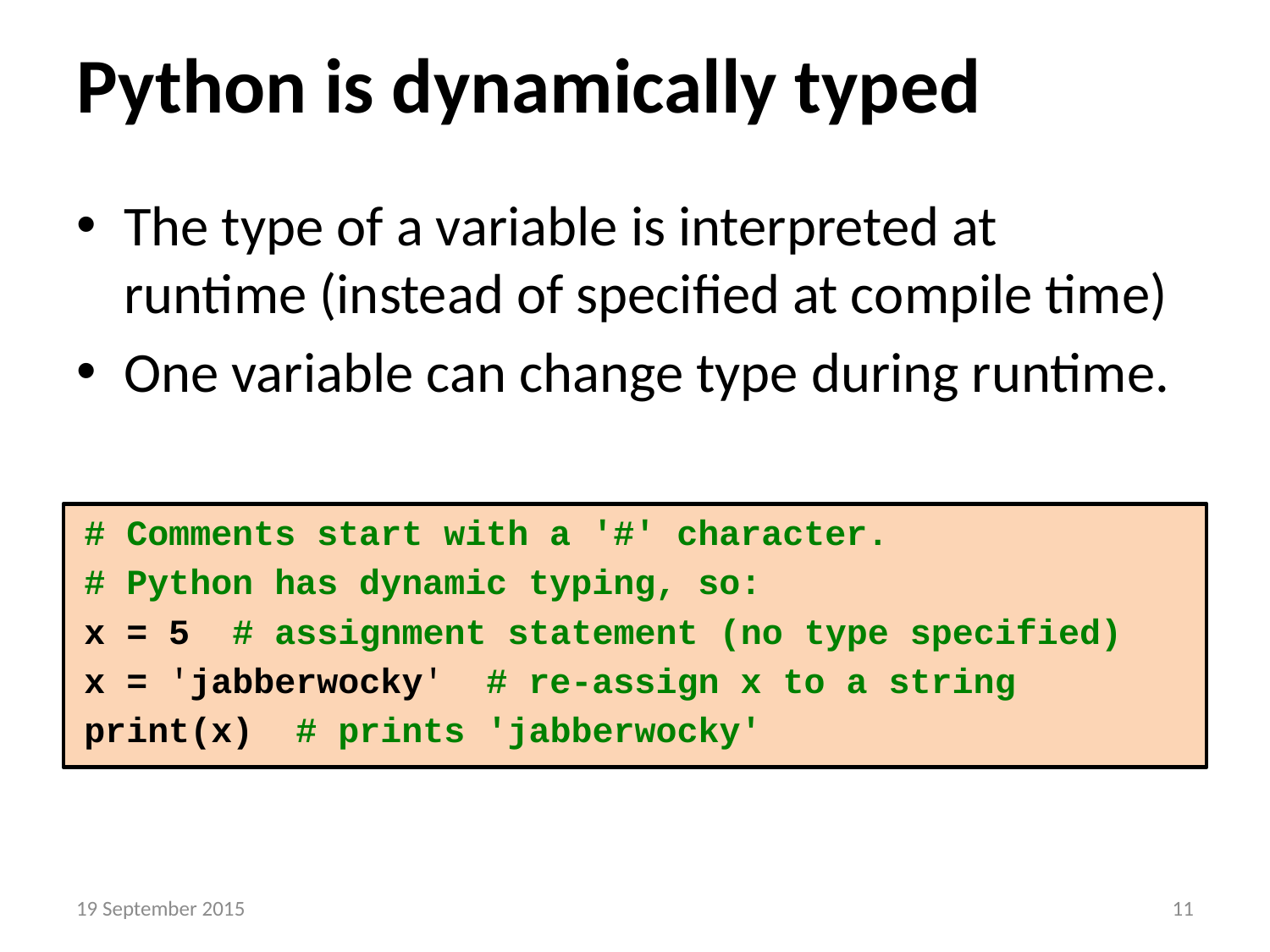

# Python is dynamically typed
The type of a variable is interpreted at runtime (instead of specified at compile time)
One variable can change type during runtime.
# Comments start with a '#' character.
# Python has dynamic typing, so:
x = 5  # assignment statement (no type specified)
x = 'jabberwocky'  # re-assign x to a string
print(x)  # prints 'jabberwocky'

19 September 2015
11